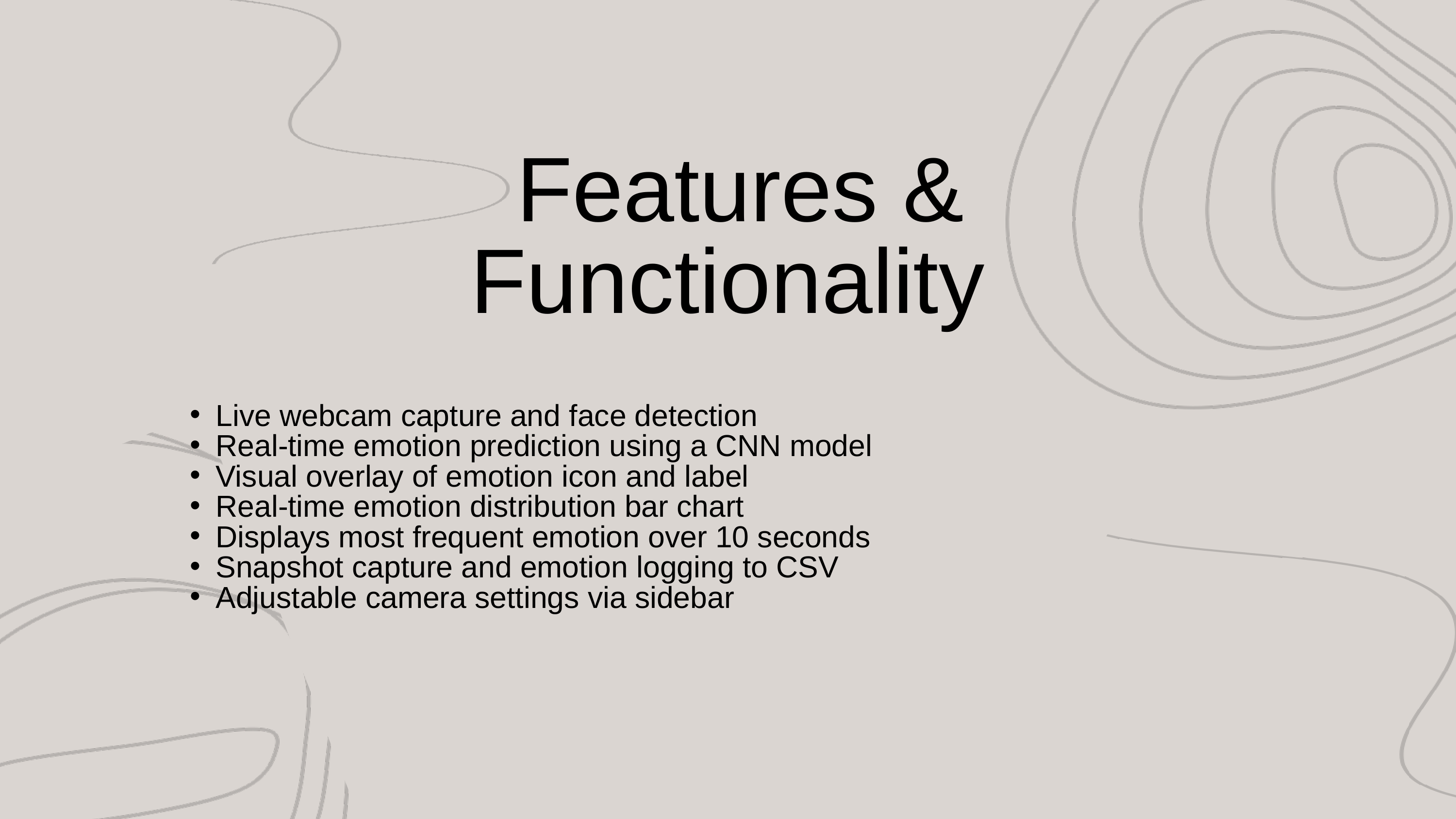

Features & Functionality

Live webcam capture and face detection
Real-time emotion prediction using a CNN model
Visual overlay of emotion icon and label
Real-time emotion distribution bar chart
Displays most frequent emotion over 10 seconds
Snapshot capture and emotion logging to CSV
Adjustable camera settings via sidebar